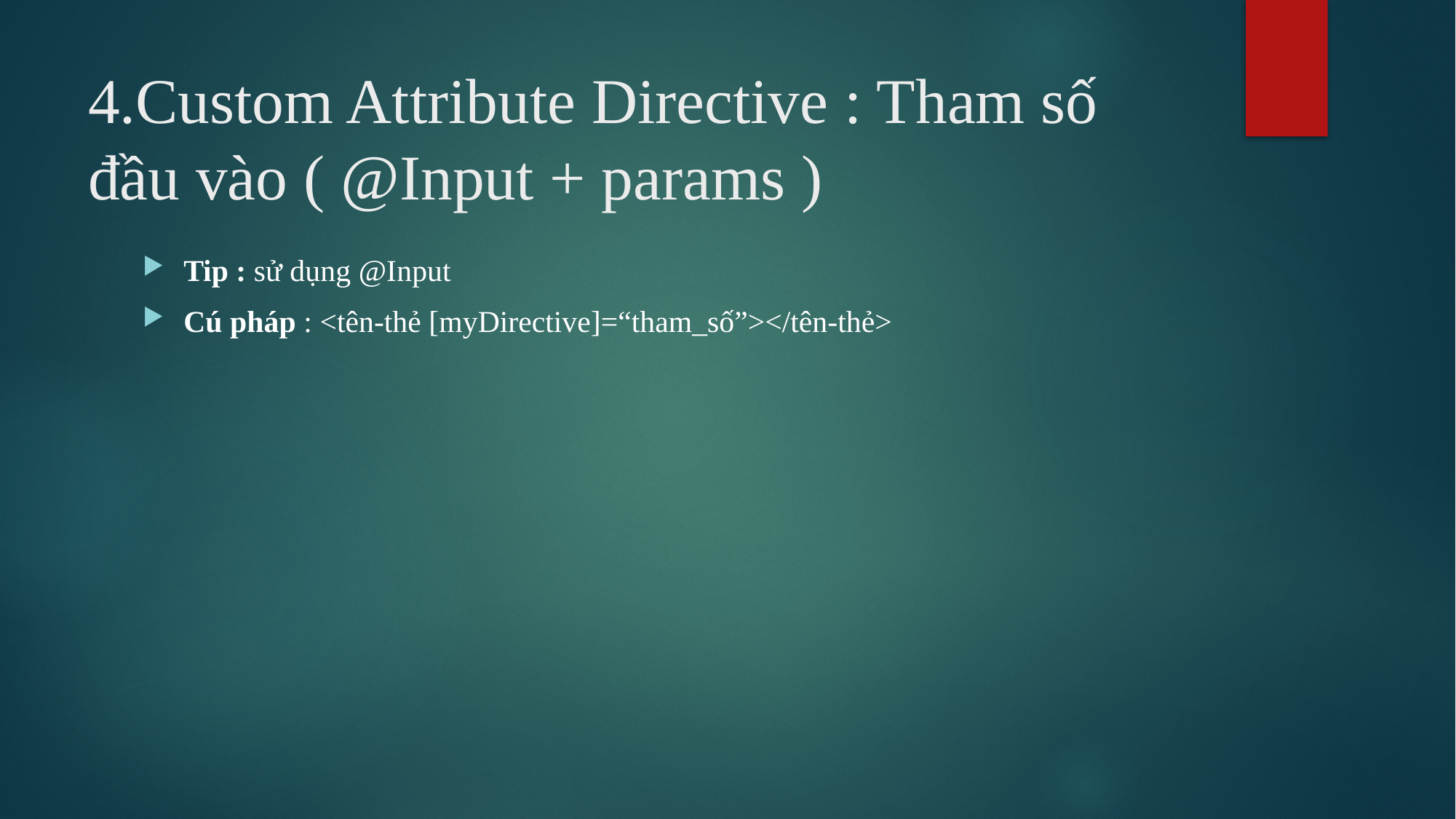

# 4.Custom Attribute Directive : Tham số đầu vào ( @Input + params )
Tip : sử dụng @Input
Cú pháp : <tên-thẻ [myDirective]=“tham_số”></tên-thẻ>